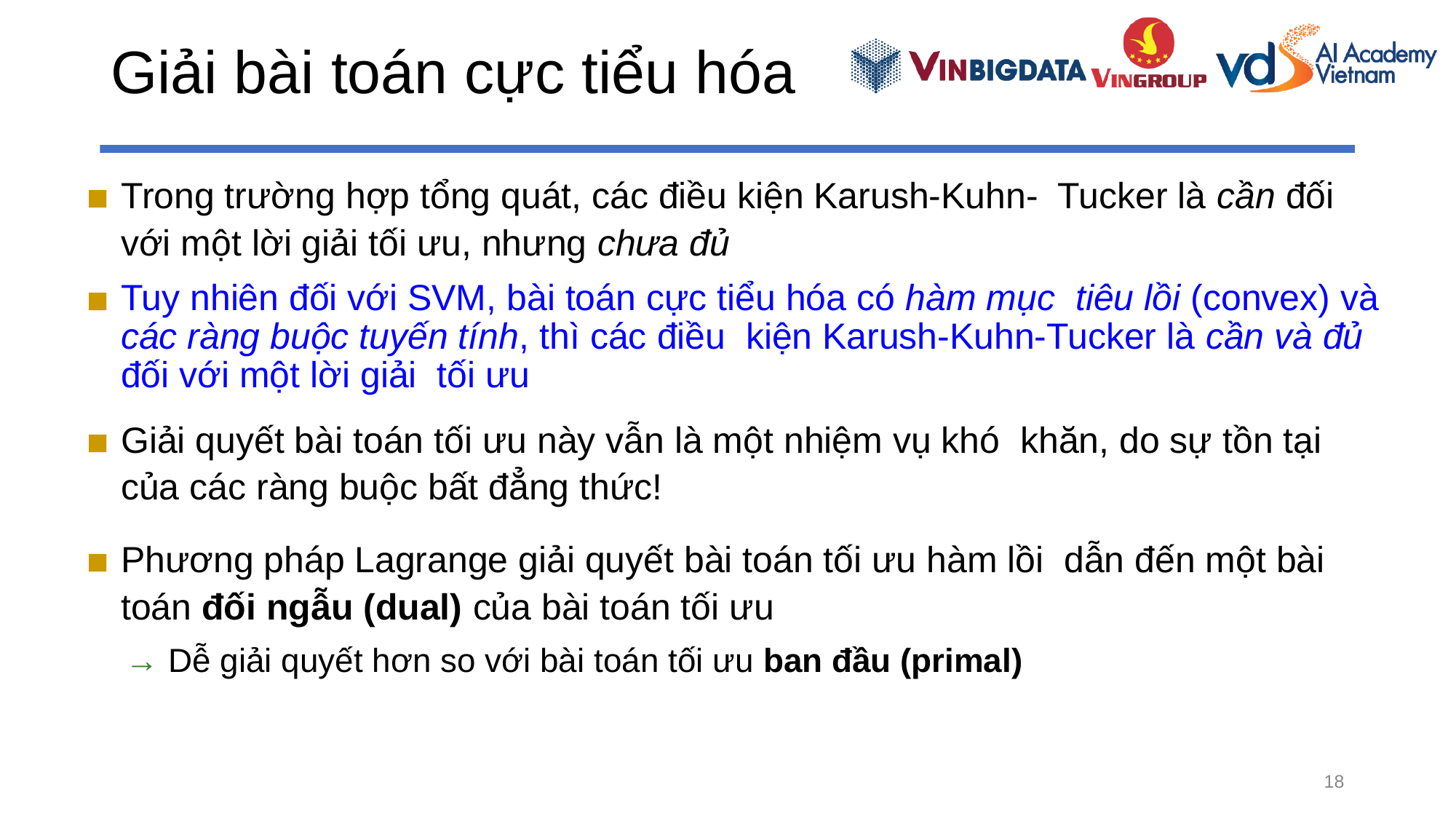

# Giải bài toán cực tiểu hóa
Trong trường hợp tổng quát, các điều kiện Karush-Kuhn-  Tucker là cần đối với một lời giải tối ưu, nhưng chưa đủ
Tuy nhiên đối với SVM, bài toán cực tiểu hóa có hàm mục  tiêu lồi (convex) và các ràng buộc tuyến tính, thì các điều  kiện Karush-Kuhn-Tucker là cần và đủ đối với một lời giải  tối ưu
Giải quyết bài toán tối ưu này vẫn là một nhiệm vụ khó  khăn, do sự tồn tại của các ràng buộc bất đẳng thức!
Phương pháp Lagrange giải quyết bài toán tối ưu hàm lồi  dẫn đến một bài toán đối ngẫu (dual) của bài toán tối ưu
→ Dễ giải quyết hơn so với bài toán tối ưu ban đầu (primal)
18